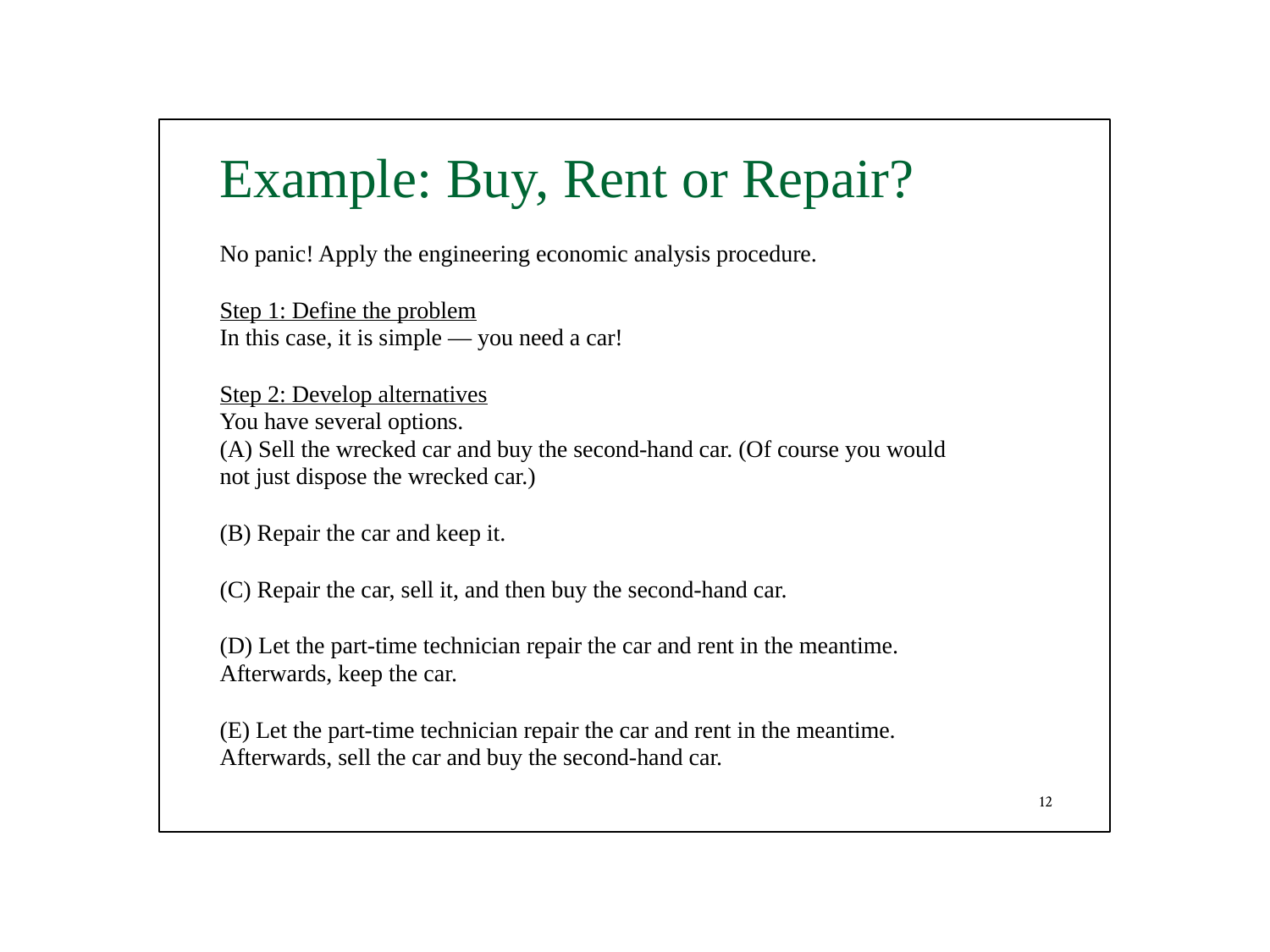

Example: Buy, Rent or Repair?

No panic! Apply the engineering economic analysis procedure.

Step 1: Define the problem
In this case, it is simple — you need a car!

Step 2: Develop alternatives
You have several options.
(A) Sell the wrecked car and buy the second-hand car. (Of course you would
not just dispose the wrecked car.)

(B) Repair the car and keep it.

(C) Repair the car, sell it, and then buy the second-hand car.

(D) Let the part-time technician repair the car and rent in the meantime.
Afterwards, keep the car.

(E) Let the part-time technician repair the car and rent in the meantime.
Afterwards, sell the car and buy the second-hand car.
12